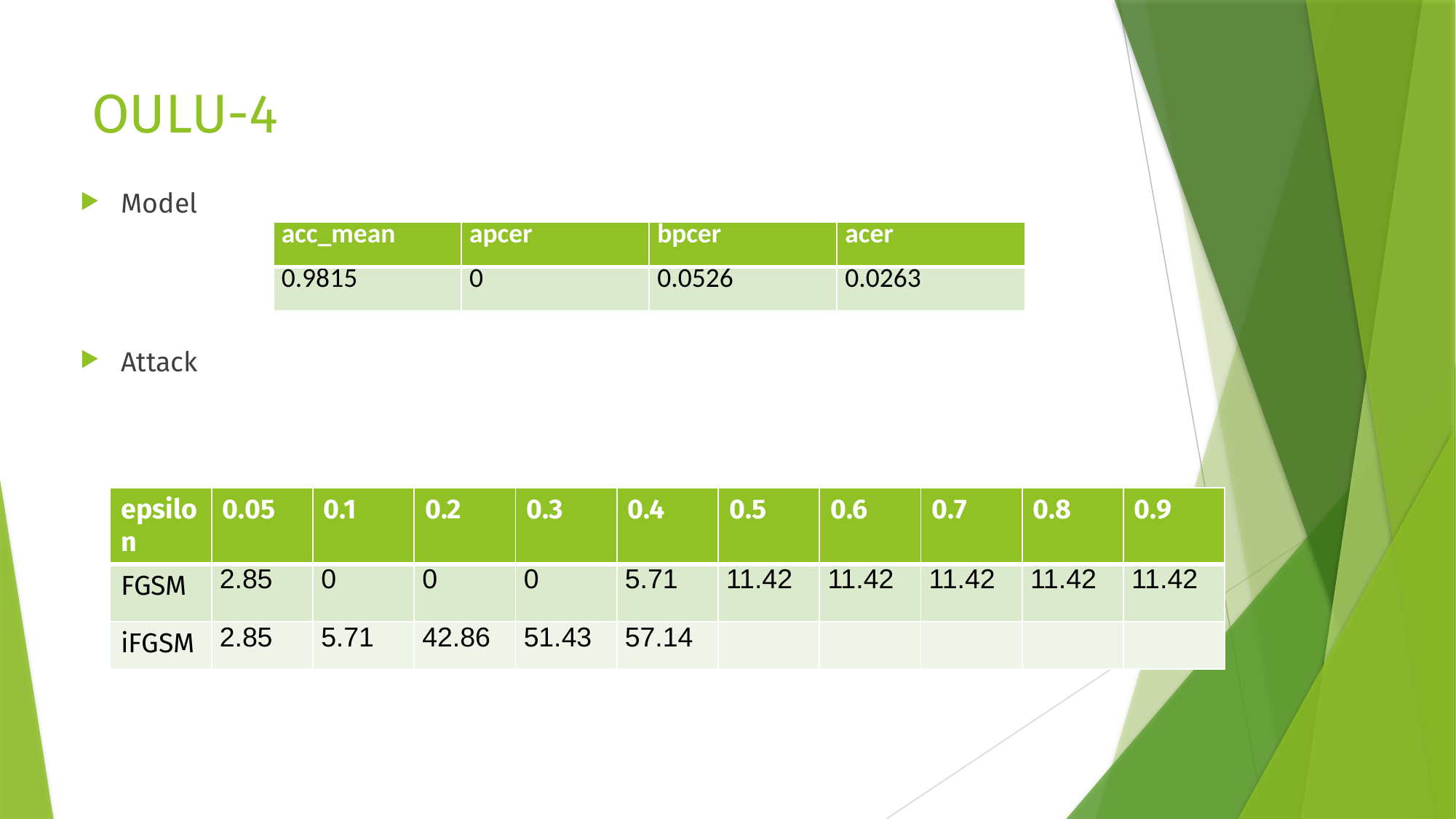

# OULU-4
Model
| acc\_mean | apcer | bpcer | acer |
| --- | --- | --- | --- |
| 0.9815 | 0 | 0.0526 | 0.0263 |
Attack
| epsilon | 0.05 | 0.1 | 0.2 | 0.3 | 0.4 | 0.5 | 0.6 | 0.7 | 0.8 | 0.9 |
| --- | --- | --- | --- | --- | --- | --- | --- | --- | --- | --- |
| FGSM | 2.85 | 0 | 0 | 0 | 5.71 | 11.42 | 11.42 | 11.42 | 11.42 | 11.42 |
| iFGSM | 2.85 | 5.71 | 42.86 | 51.43 | 57.14 |  |  |  |  |  |